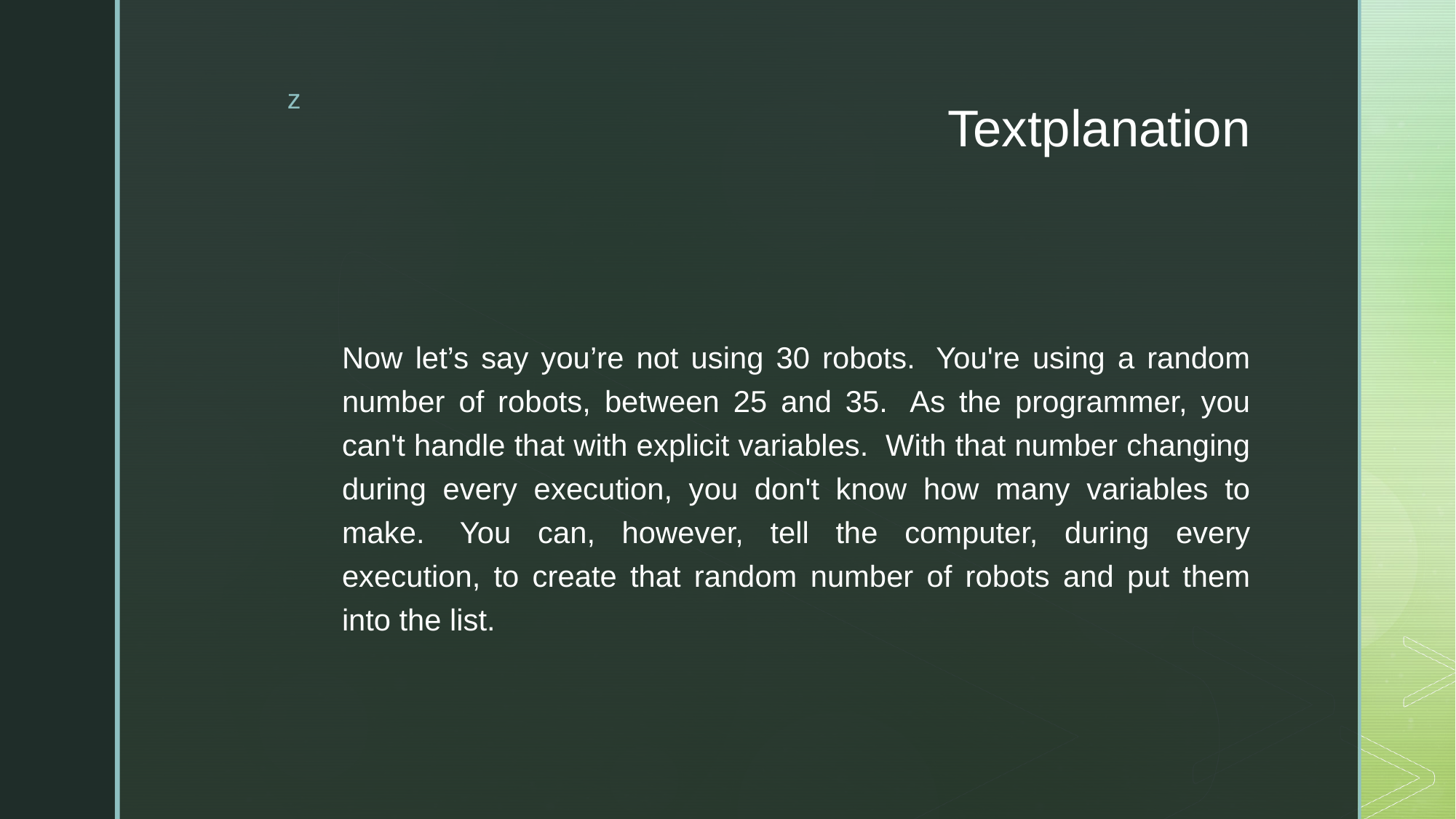

# Textplanation
Now let’s say you’re not using 30 robots.  You're using a random number of robots, between 25 and 35.  As the programmer, you can't handle that with explicit variables.  With that number changing during every execution, you don't know how many variables to make.  You can, however, tell the computer, during every execution, to create that random number of robots and put them into the list.